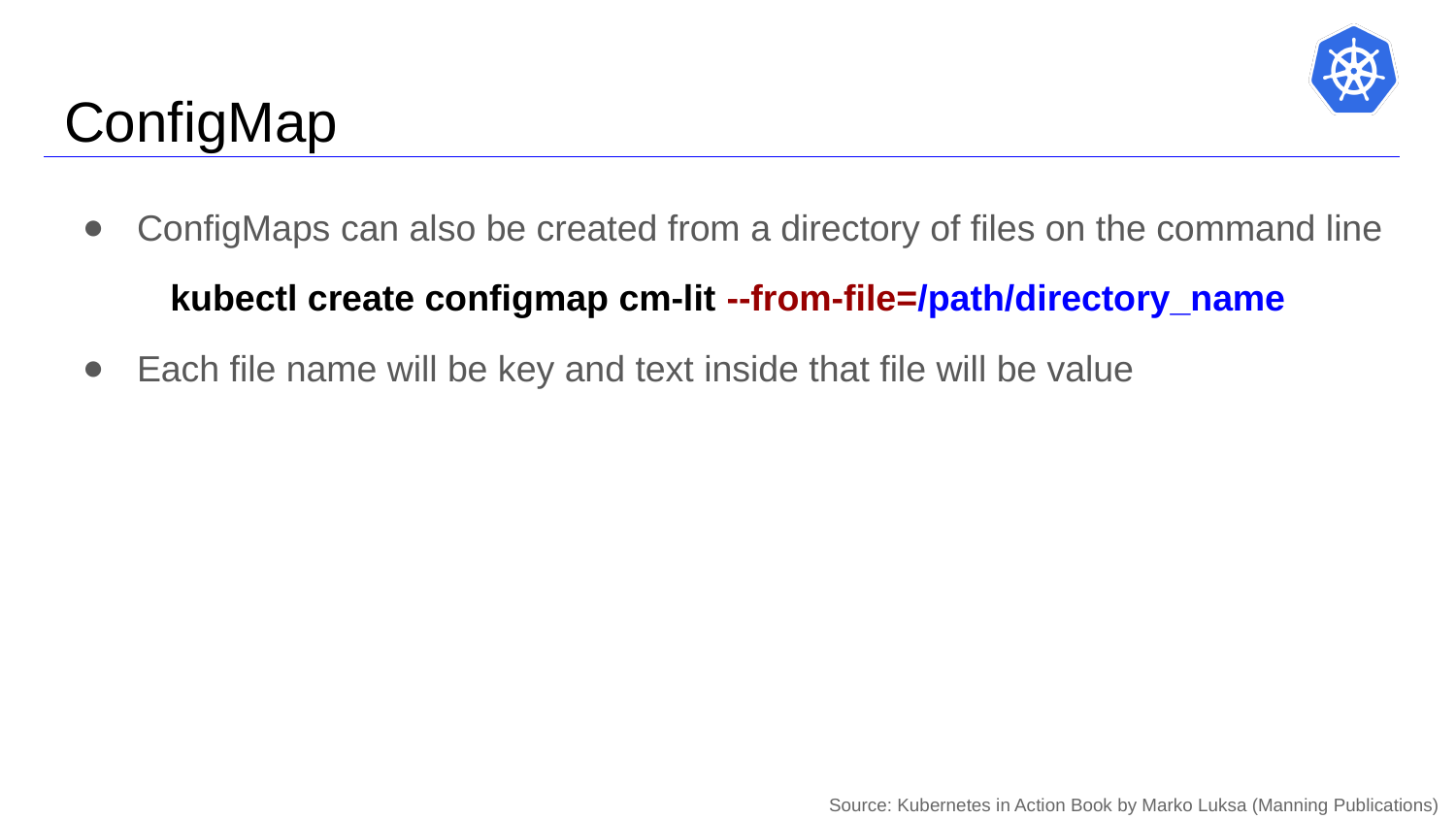

# ConfigMap
ConfigMaps can also be created from a directory of files on the command line
kubectl create configmap cm-lit --from-file=/path/directory_name
Each file name will be key and text inside that file will be value